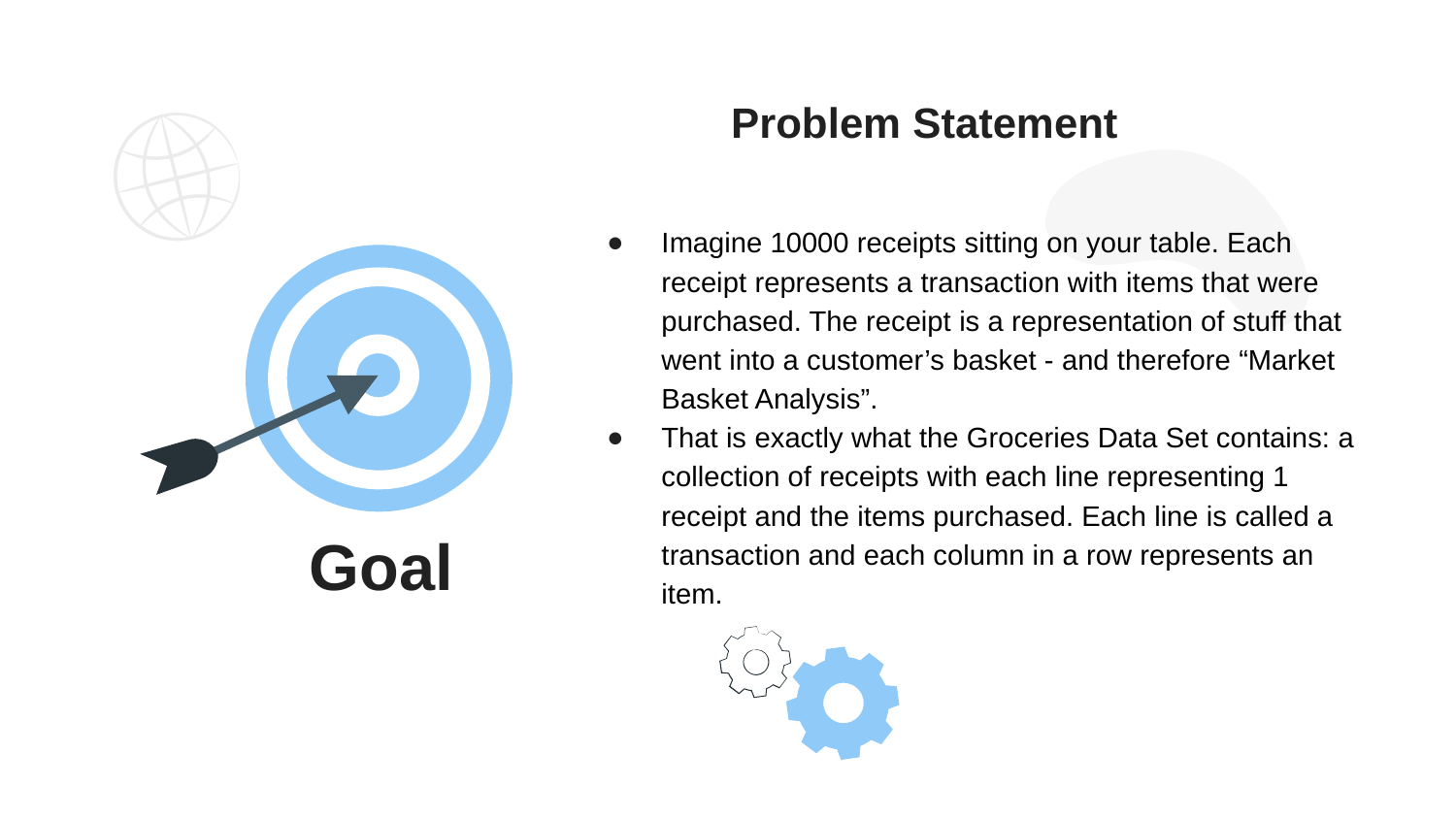

Problem Statement
Imagine 10000 receipts sitting on your table. Each receipt represents a transaction with items that were purchased. The receipt is a representation of stuff that went into a customer’s basket - and therefore “Market Basket Analysis”.
That is exactly what the Groceries Data Set contains: a collection of receipts with each line representing 1 receipt and the items purchased. Each line is called a transaction and each column in a row represents an item.

# Goal